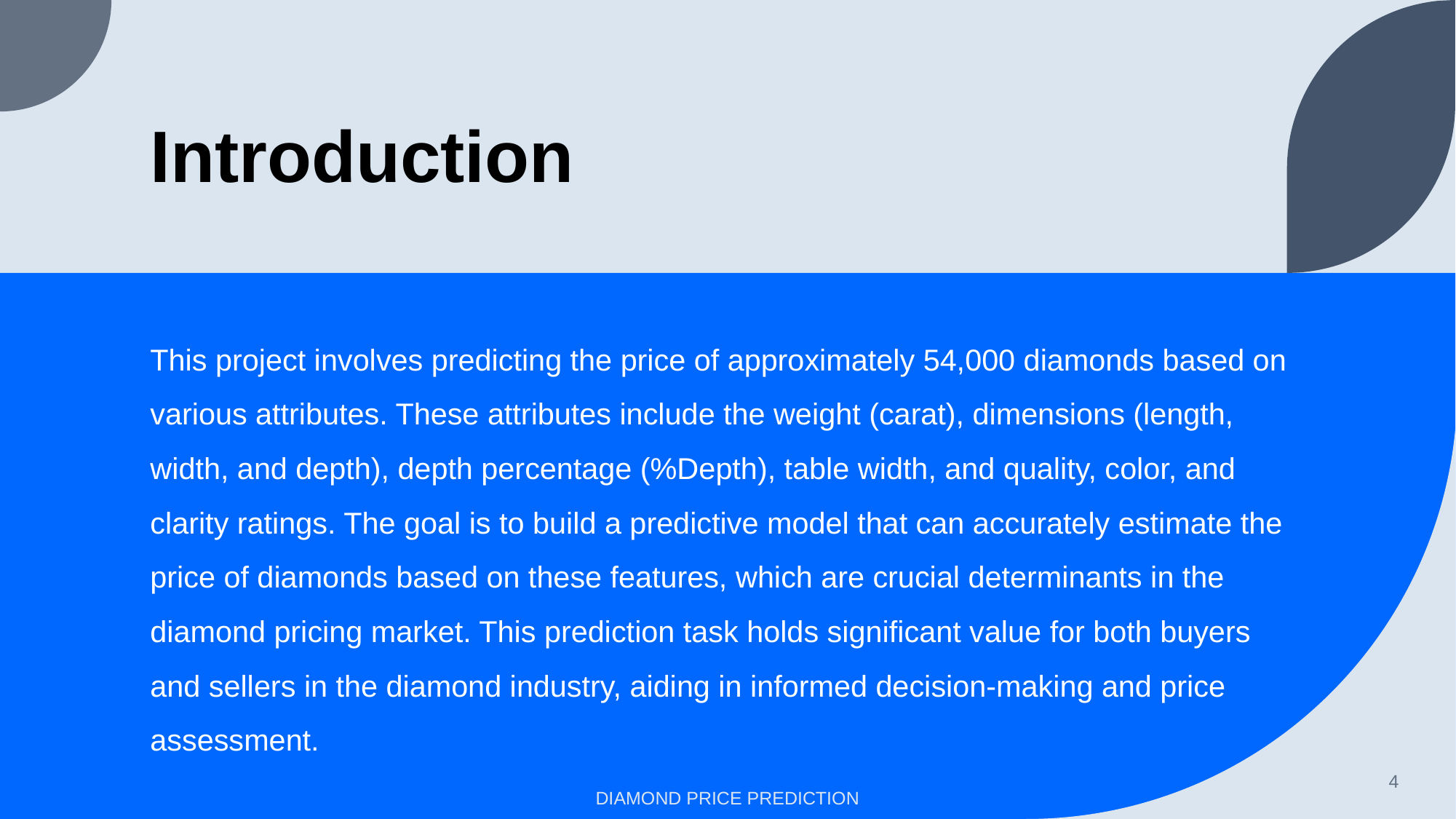

# Introduction
This project involves predicting the price of approximately 54,000 diamonds based on various attributes. These attributes include the weight (carat), dimensions (length, width, and depth), depth percentage (%Depth), table width, and quality, color, and clarity ratings. The goal is to build a predictive model that can accurately estimate the price of diamonds based on these features, which are crucial determinants in the diamond pricing market. This prediction task holds significant value for both buyers and sellers in the diamond industry, aiding in informed decision-making and price assessment.
4
DIAMOND PRICE PREDICTION